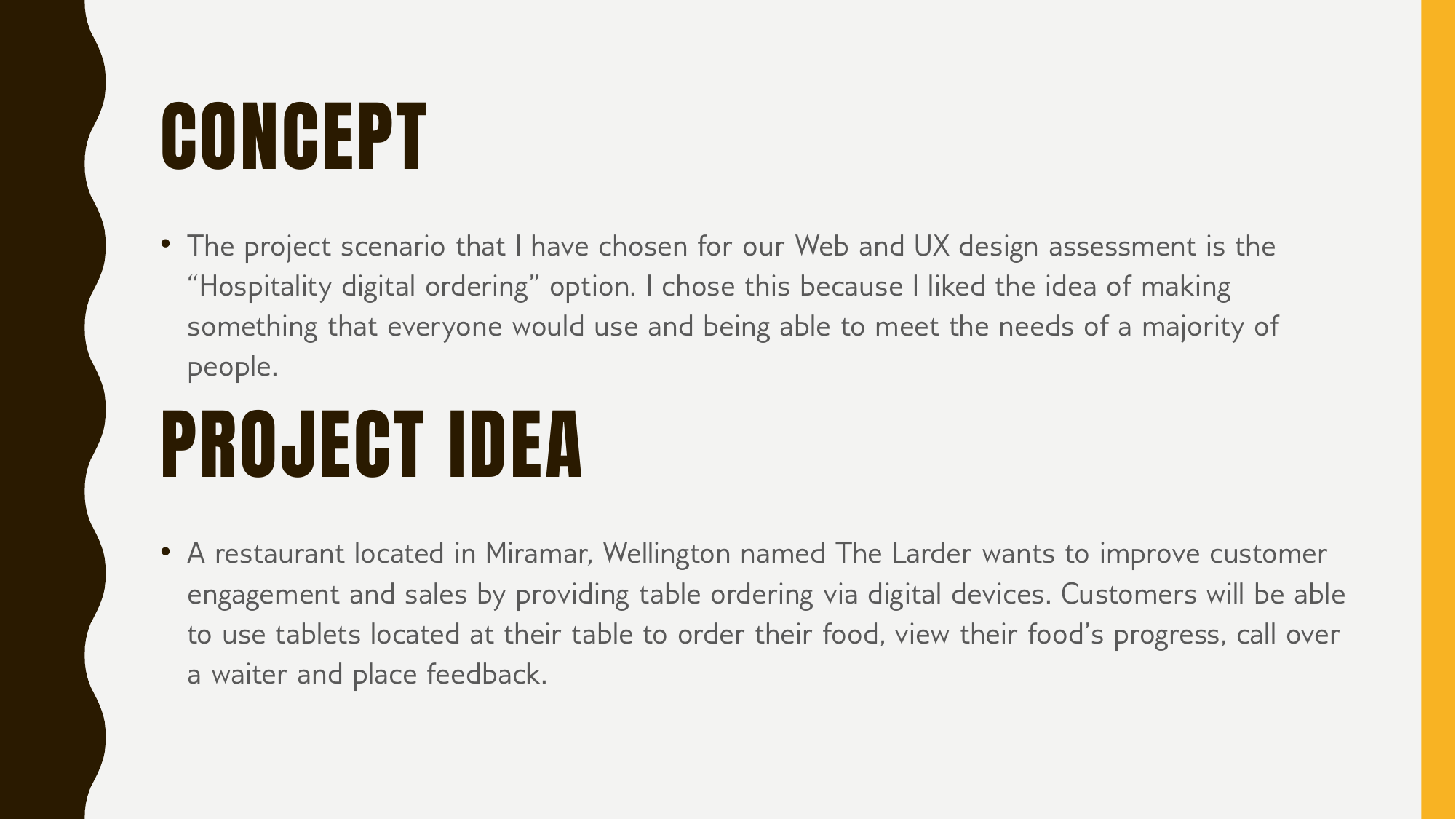

# concept
The project scenario that I have chosen for our Web and UX design assessment is the “Hospitality digital ordering” option. I chose this because I liked the idea of making something that everyone would use and being able to meet the needs of a majority of people.
Project idea
A restaurant located in Miramar, Wellington named The Larder wants to improve customer engagement and sales by providing table ordering via digital devices. Customers will be able to use tablets located at their table to order their food, view their food’s progress, call over a waiter and place feedback.